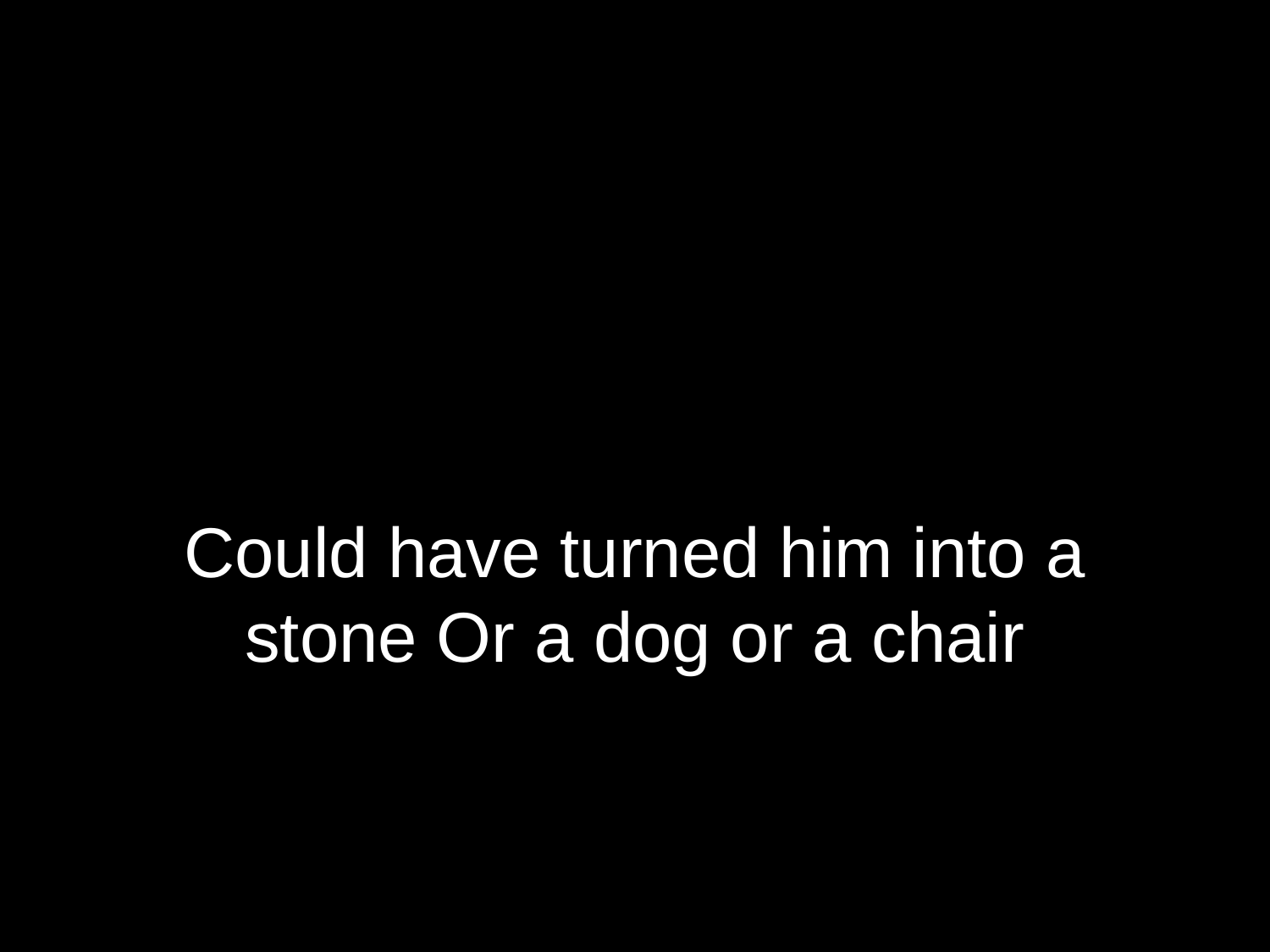

# Could have turned him into a stone Or a dog or a chair